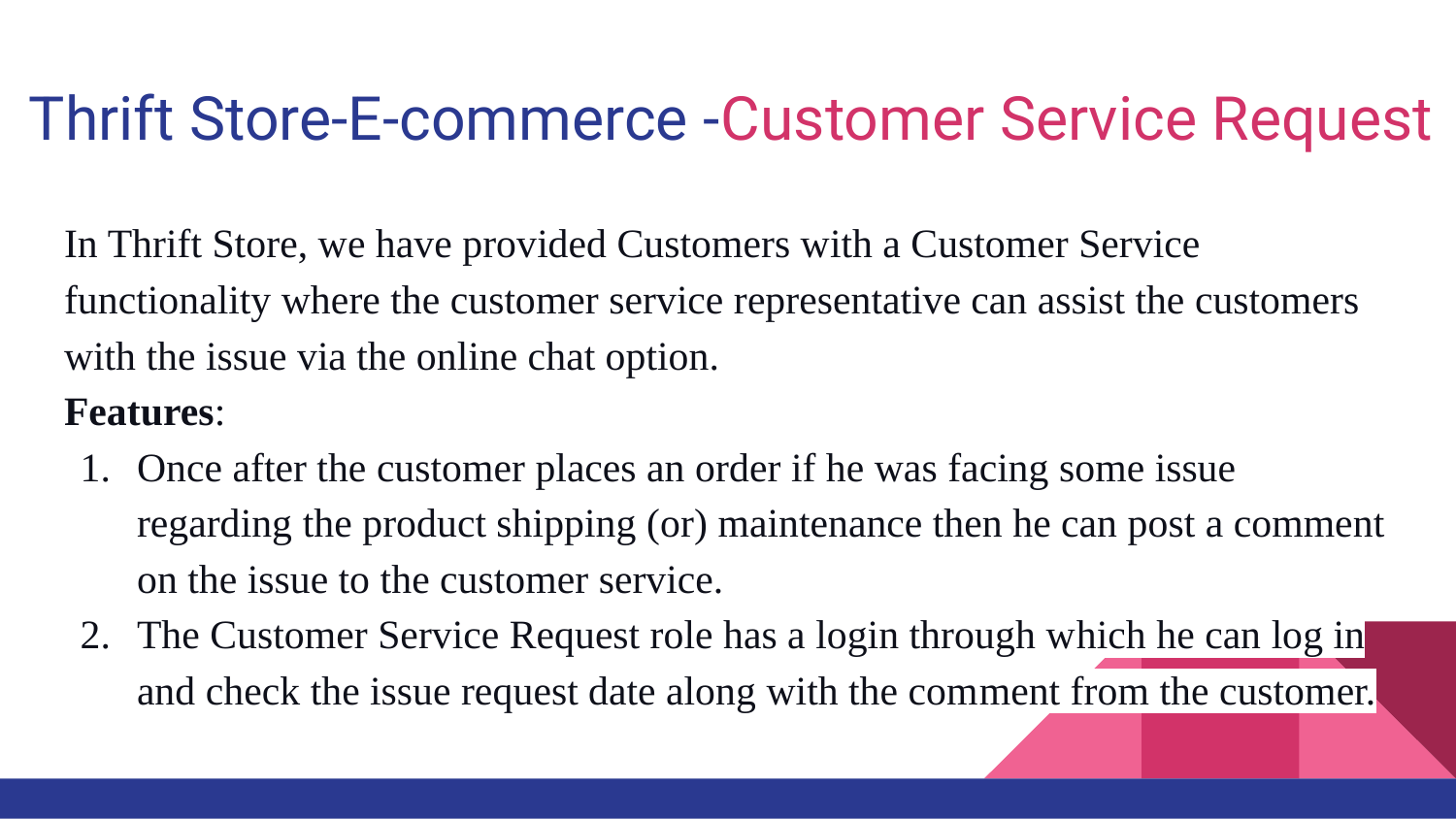

# Thrift Store-E-commerce -Customer Service Request
In Thrift Store, we have provided Customers with a Customer Service functionality where the customer service representative can assist the customers with the issue via the online chat option.
Features:
Once after the customer places an order if he was facing some issue regarding the product shipping (or) maintenance then he can post a comment on the issue to the customer service.
The Customer Service Request role has a login through which he can log in and check the issue request date along with the comment from the customer.